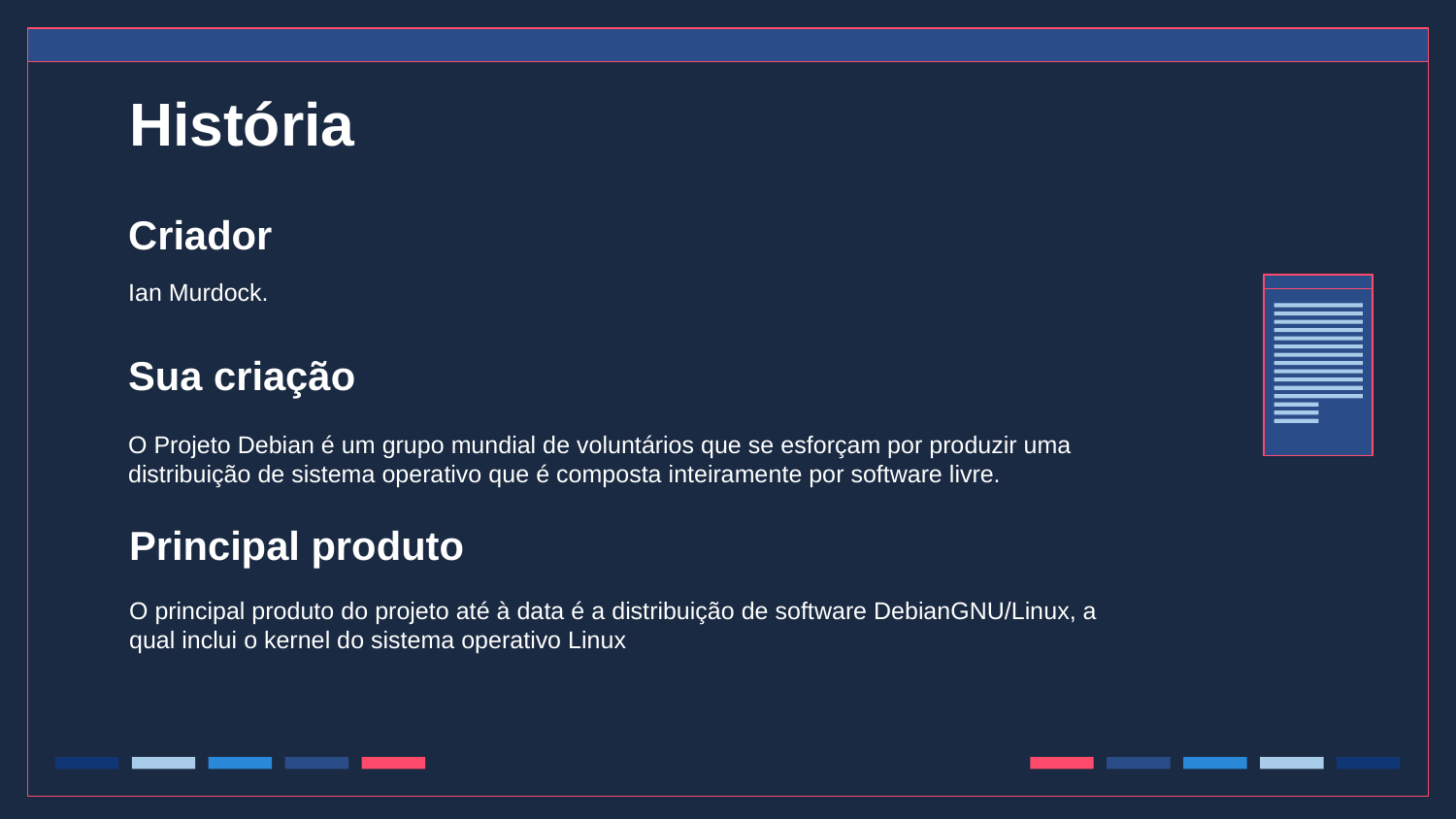

# História
Criador
Ian Murdock.

Sua criação
O Projeto Debian é um grupo mundial de voluntários que se esforçam por produzir uma distribuição de sistema operativo que é composta inteiramente por software livre.
Principal produto
O principal produto do projeto até à data é a distribuição de software DebianGNU/Linux, a qual inclui o kernel do sistema operativo Linux